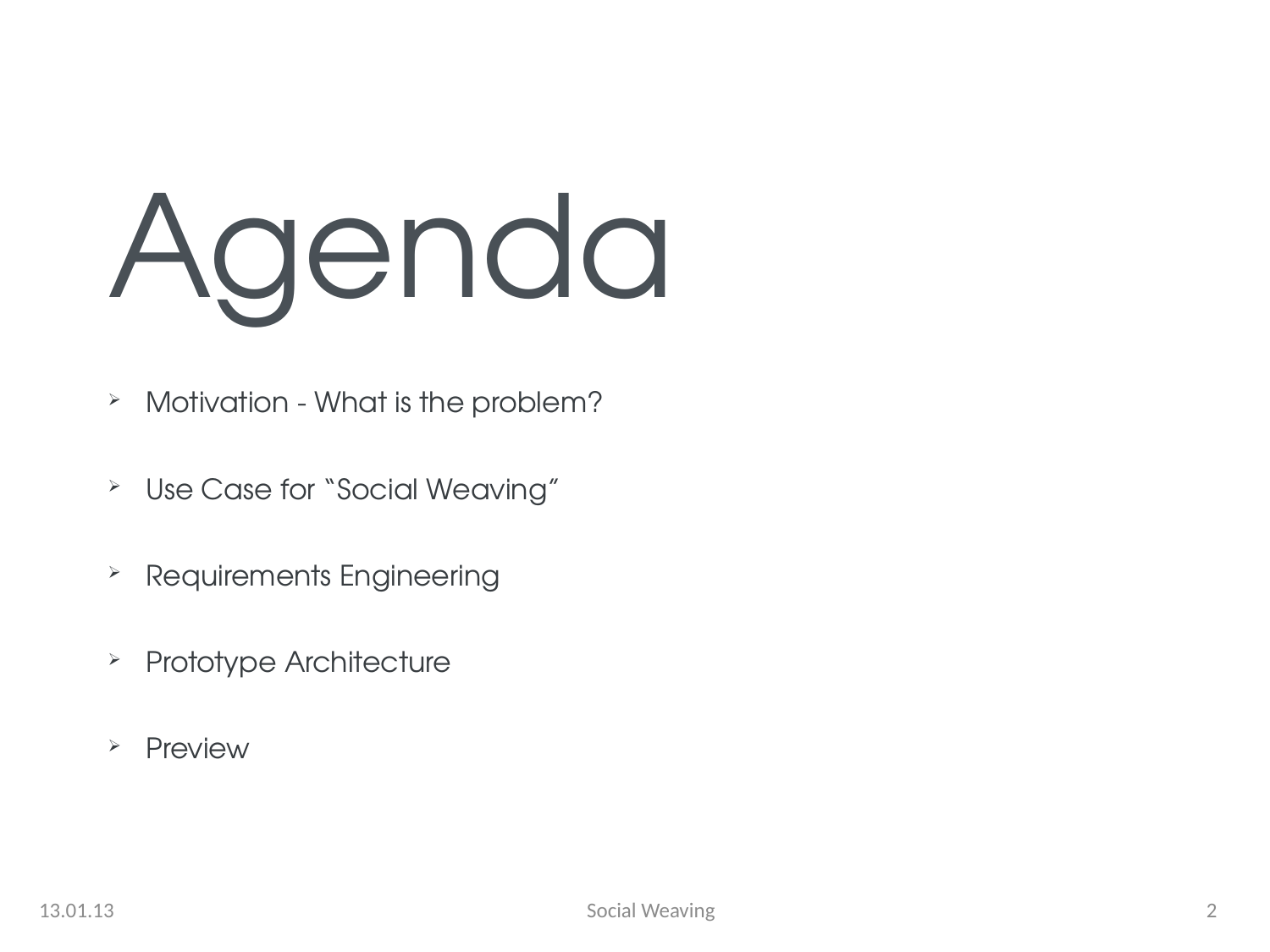

# Agenda
Motivation - What is the problem?

Use Case for “Social Weaving”

Requirements Engineering

Prototype Architecture

Preview

13.01.13
Social Weaving
2